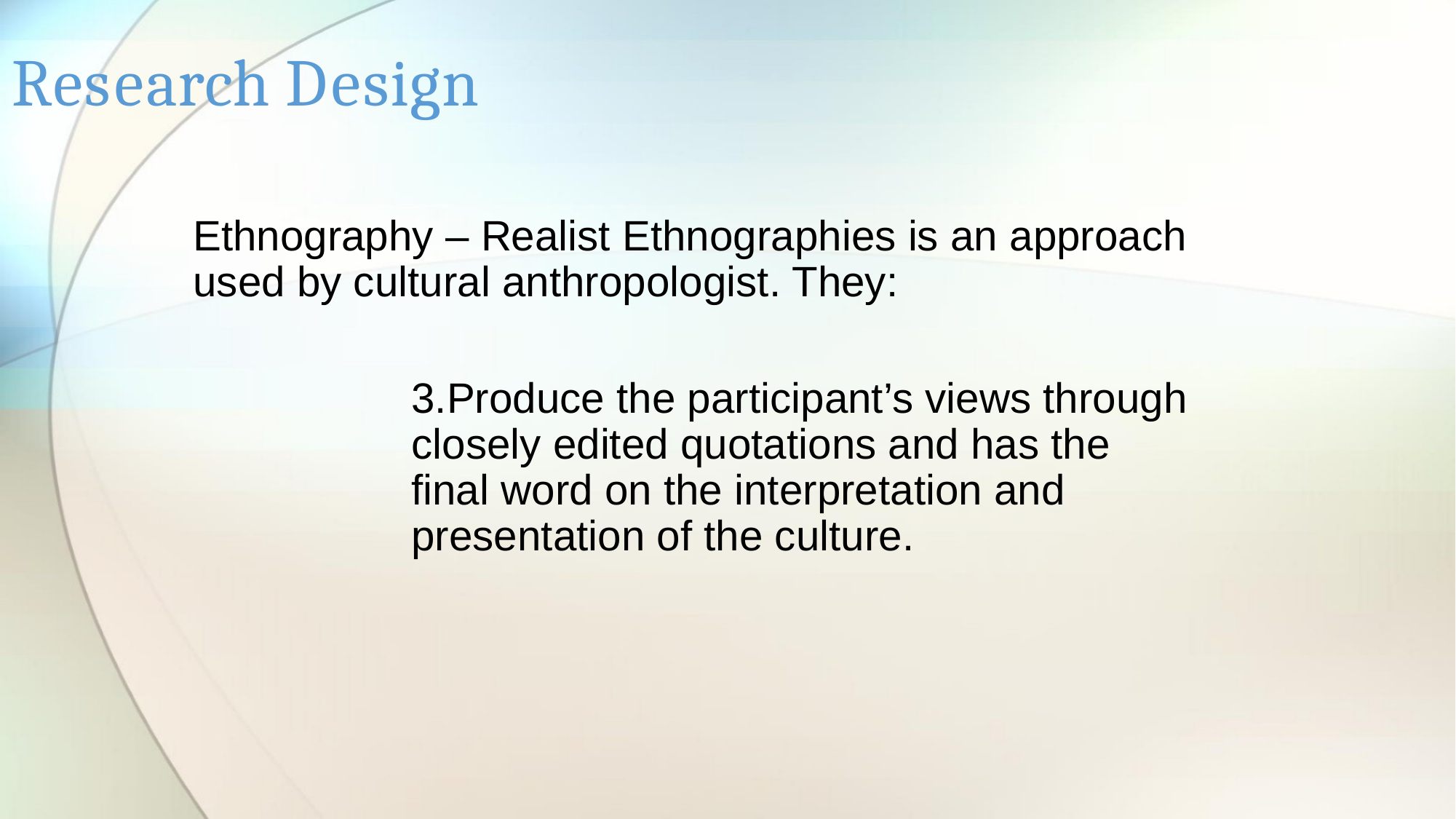

# Research Design
Ethnography – Realist Ethnographies is an approach used by cultural anthropologist. They:

		3.Produce the participant’s views through 		closely edited quotations and has the 			final word on the interpretation and 			presentation of the culture.